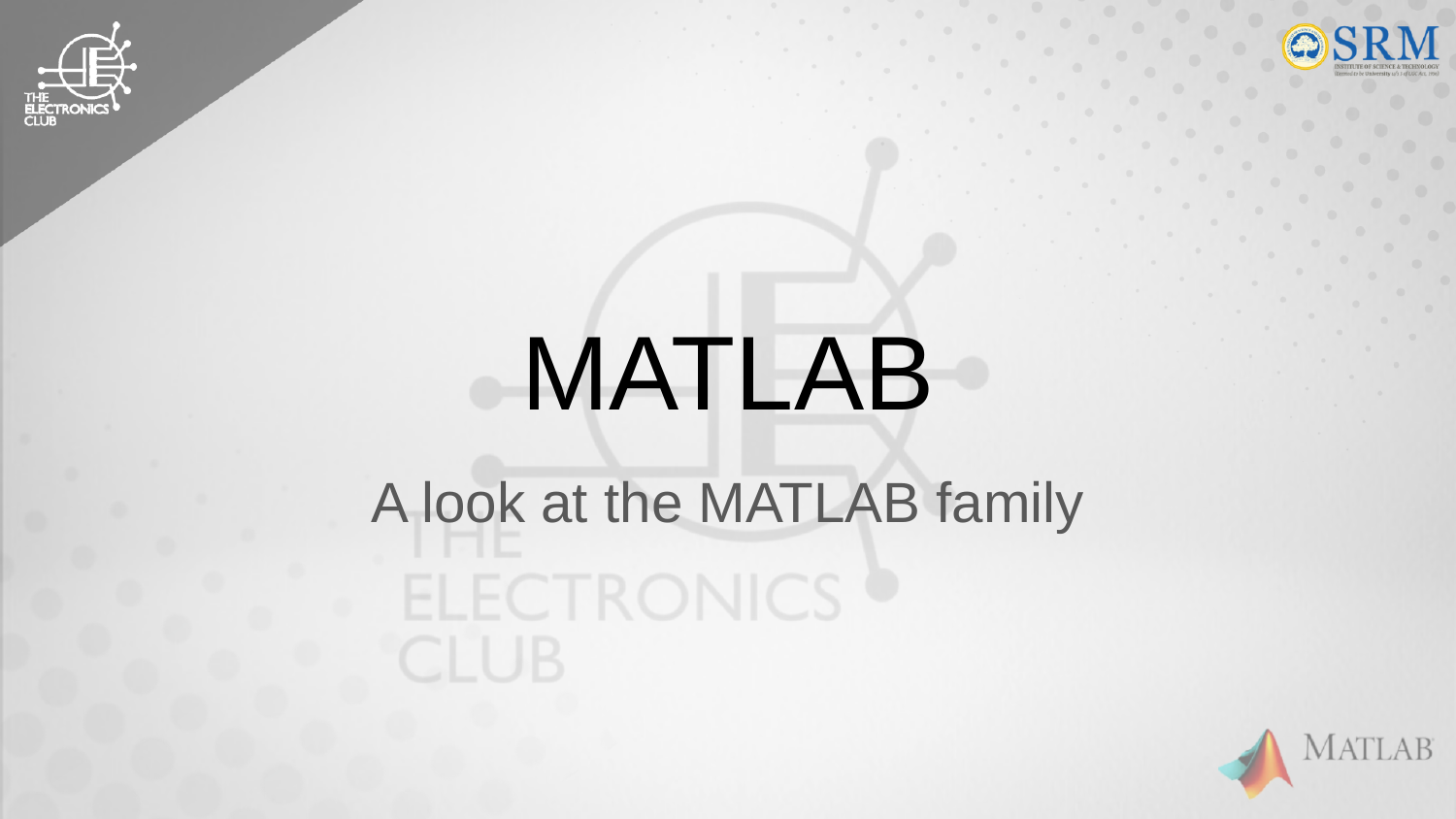

# MATLAB
A look at the MATLAB family